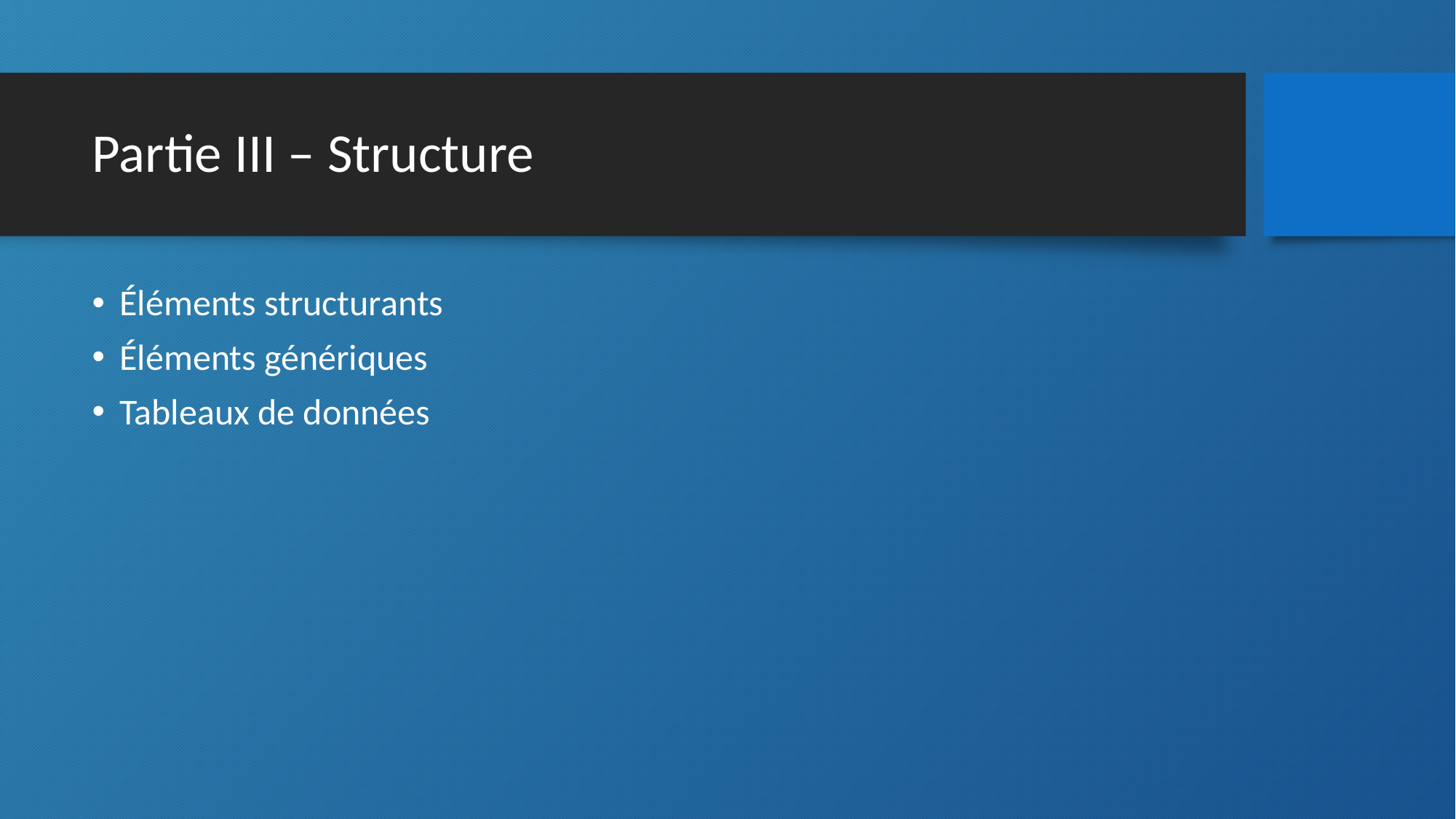

# Partie III – Structure
Éléments structurants
Éléments génériques
Tableaux de données